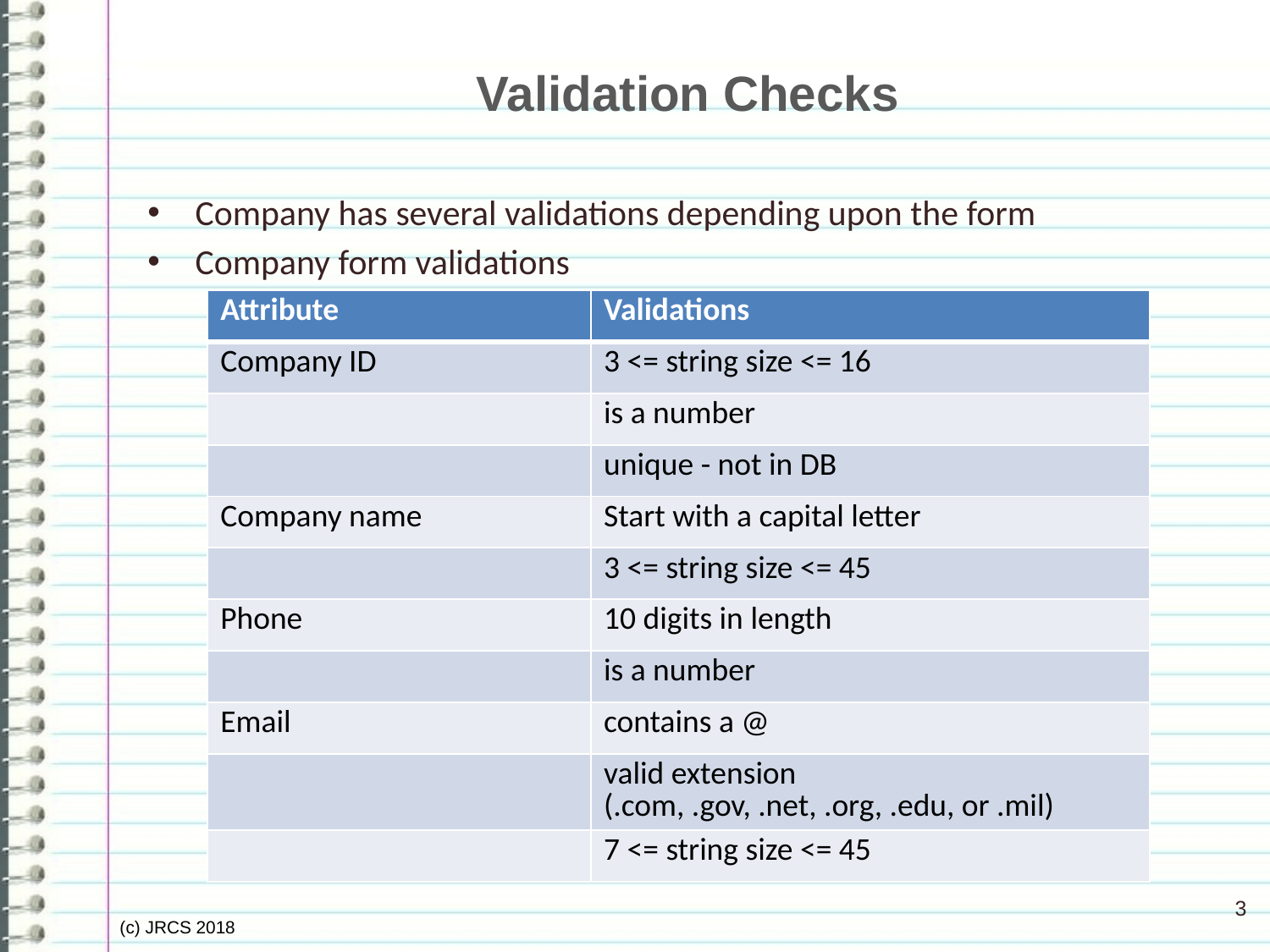

# Validation Checks
Company has several validations depending upon the form
Company form validations

| Attribute | Validations |
| --- | --- |
| Company ID | 3 <= string size <= 16 |
|  | is a number |
|  | unique - not in DB |
| Company name | Start with a capital letter |
|  | 3 <= string size <= 45 |
| Phone | 10 digits in length |
|  | is a number |
| Email | contains a @ |
|  | valid extension (.com, .gov, .net, .org, .edu, or .mil) |
|  | 7 <= string size <= 45 |
3